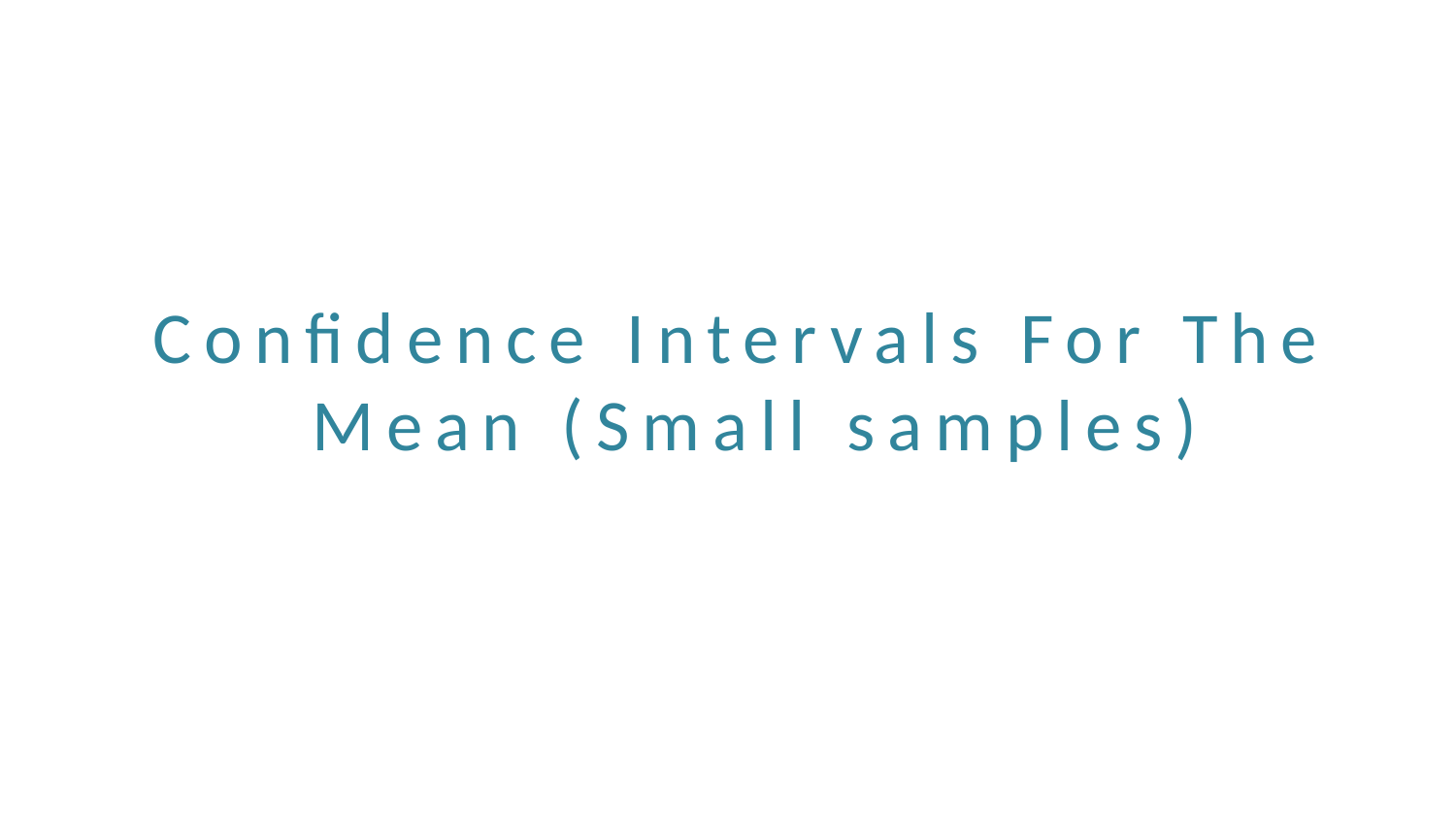

Confidence Intervals For The Mean (Small samples)